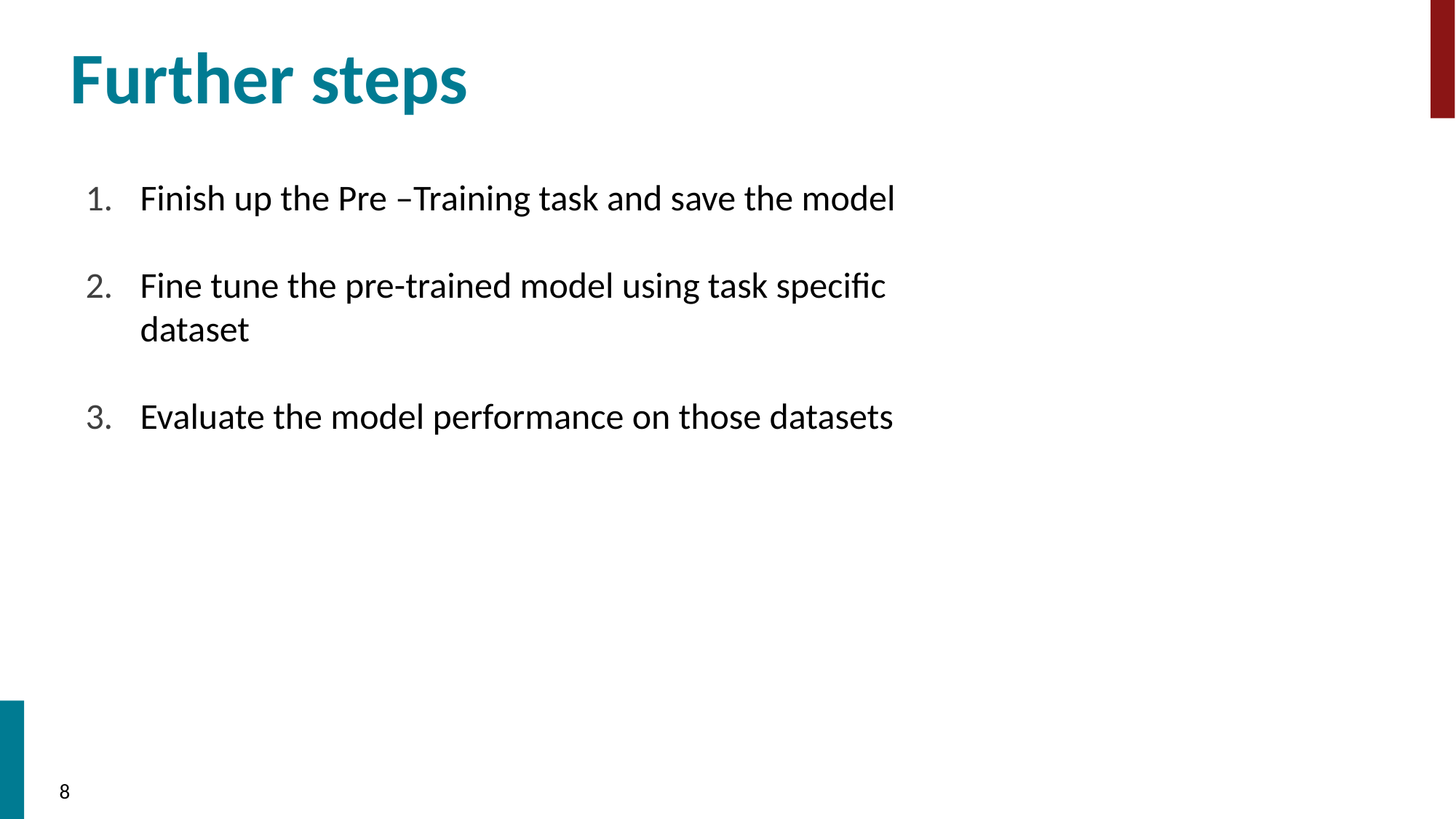

# Further steps
Finish up the Pre –Training task and save the model

Fine tune the pre-trained model using task specific dataset

Evaluate the model performance on those datasets

8